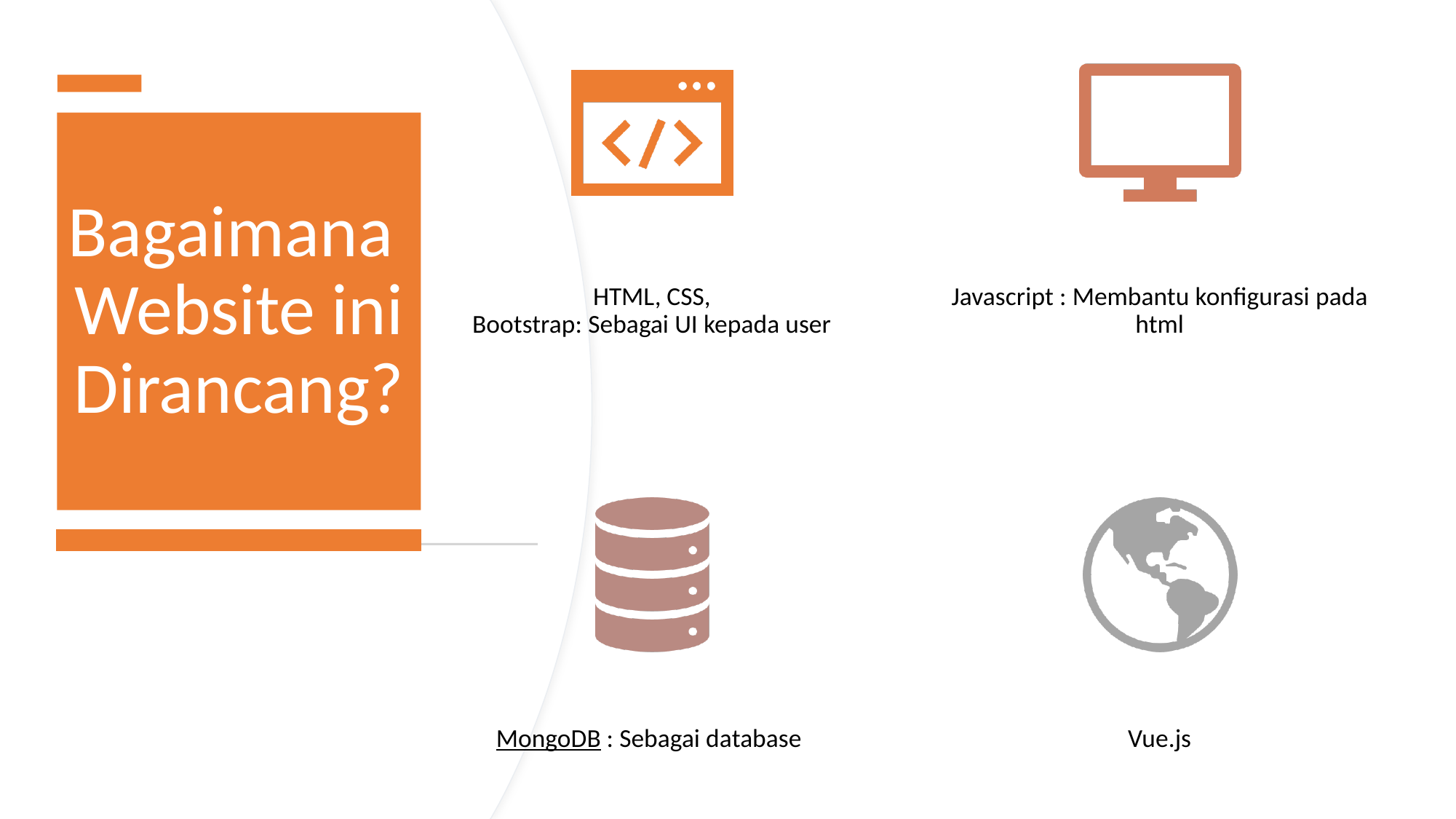

HTML, CSS, Bootstrap: Sebagai UI kepada user
Javascript : Membantu konfigurasi pada html
MongoDB : Sebagai database
Vue.js

# Bagaimana  Website ini Dirancang?